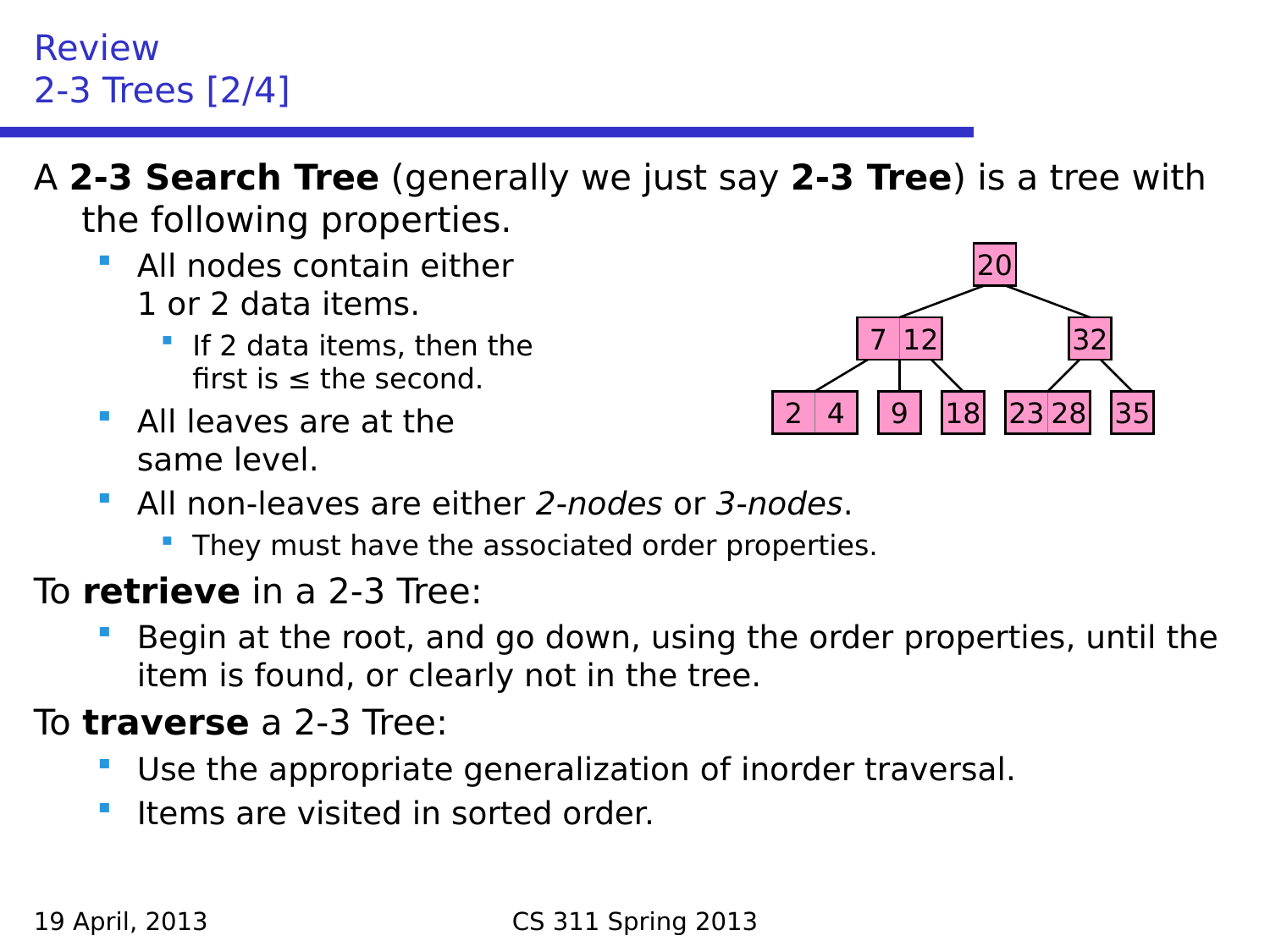

# Review 2-3 Trees [2/4]
A 2-3 Search Tree (generally we just say 2-3 Tree) is a tree with the following properties.
All nodes contain either
1 or 2 data items.
If 2 data items, then the
first is ≤ the second.
All leaves are at the
same level.
All non-leaves are either 2-nodes or 3-nodes.
They must have the associated order properties.
To retrieve in a 2-3 Tree:
Begin at the root, and go down, using the order properties, until the item is found, or clearly not in the tree.
To traverse a 2-3 Tree:
Use the appropriate generalization of inorder traversal.
Items are visited in sorted order.
20

7

12
32

2

4
9
18
23

28
35
19 April, 2013
CS 311 Spring 2013